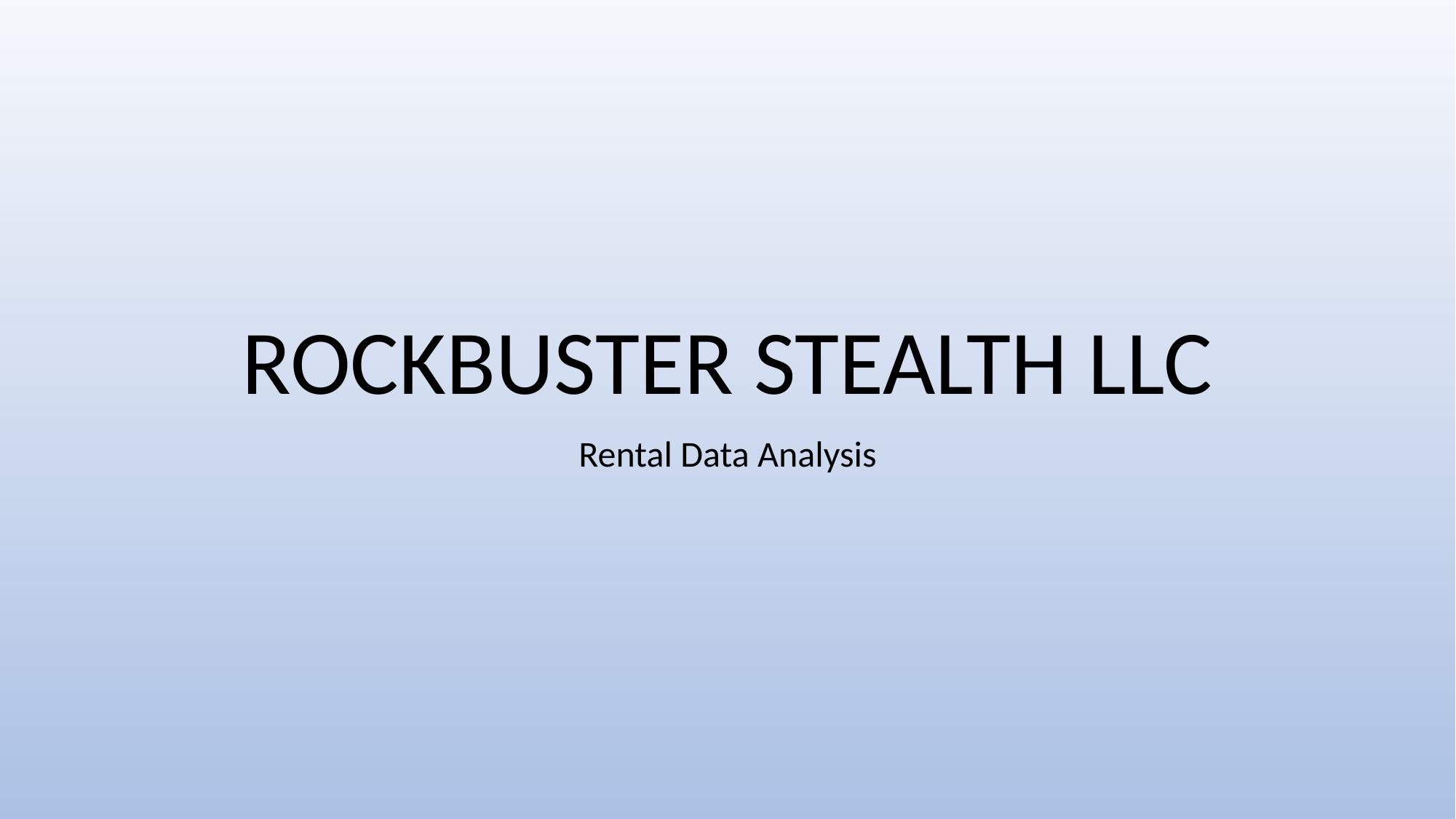

# ROCKBUSTER STEALTH LLC
Rental Data Analysis